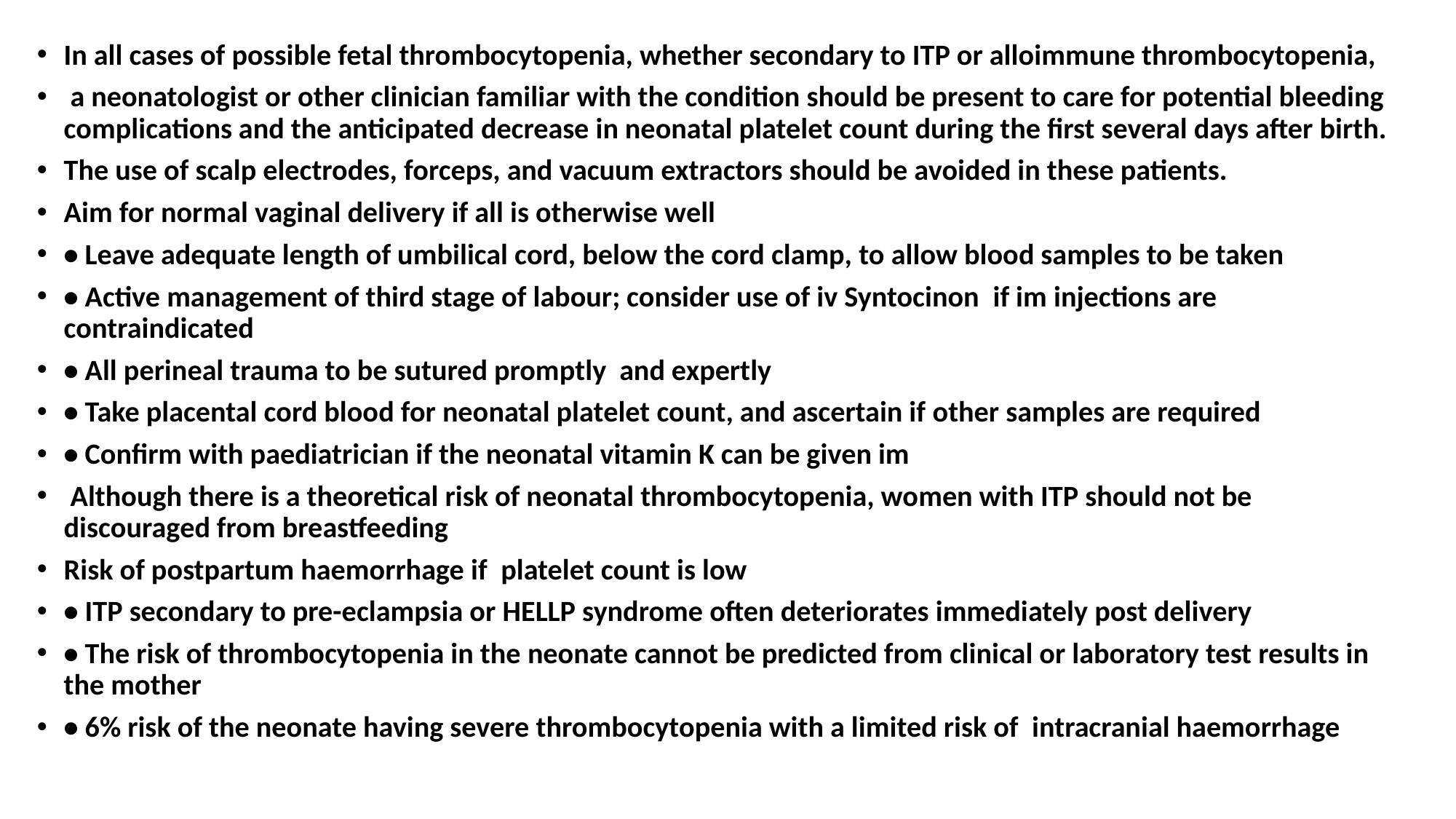

In all cases of possible fetal thrombocytopenia, whether secondary to ITP or alloimmune thrombocytopenia,
 a neonatologist or other clinician familiar with the condition should be present to care for potential bleeding complications and the anticipated decrease in neonatal platelet count during the first several days after birth.
The use of scalp electrodes, forceps, and vacuum extractors should be avoided in these patients.
Aim for normal vaginal delivery if all is otherwise well
• Leave adequate length of umbilical cord, below the cord clamp, to allow blood samples to be taken
• Active management of third stage of labour; consider use of iv Syntocinon  if im injections are contraindicated
• All perineal trauma to be sutured promptly  and expertly
• Take placental cord blood for neonatal platelet count, and ascertain if other samples are required
• Confirm with paediatrician if the neonatal vitamin K can be given im
 Although there is a theoretical risk of neonatal thrombocytopenia, women with ITP should not be discouraged from breastfeeding
Risk of postpartum haemorrhage if  platelet count is low
• ITP secondary to pre-eclampsia or HELLP syndrome often deteriorates immediately post delivery
• The risk of thrombocytopenia in the neonate cannot be predicted from clinical or laboratory test results in the mother
• 6% risk of the neonate having severe thrombocytopenia with a limited risk of  intracranial haemorrhage